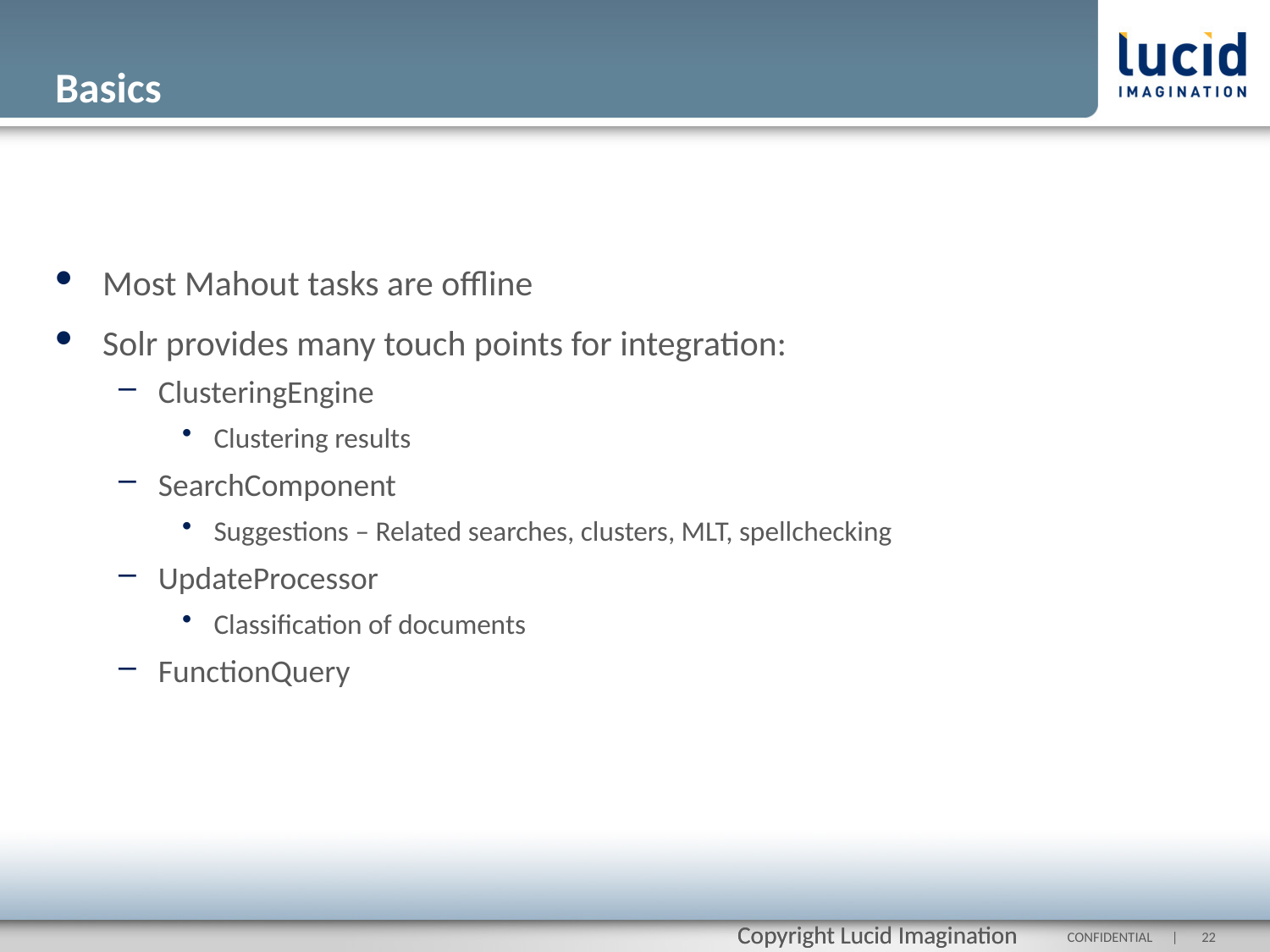

# Basics
Most Mahout tasks are offline
Solr provides many touch points for integration:
ClusteringEngine
Clustering results
SearchComponent
Suggestions – Related searches, clusters, MLT, spellchecking
UpdateProcessor
Classification of documents
FunctionQuery